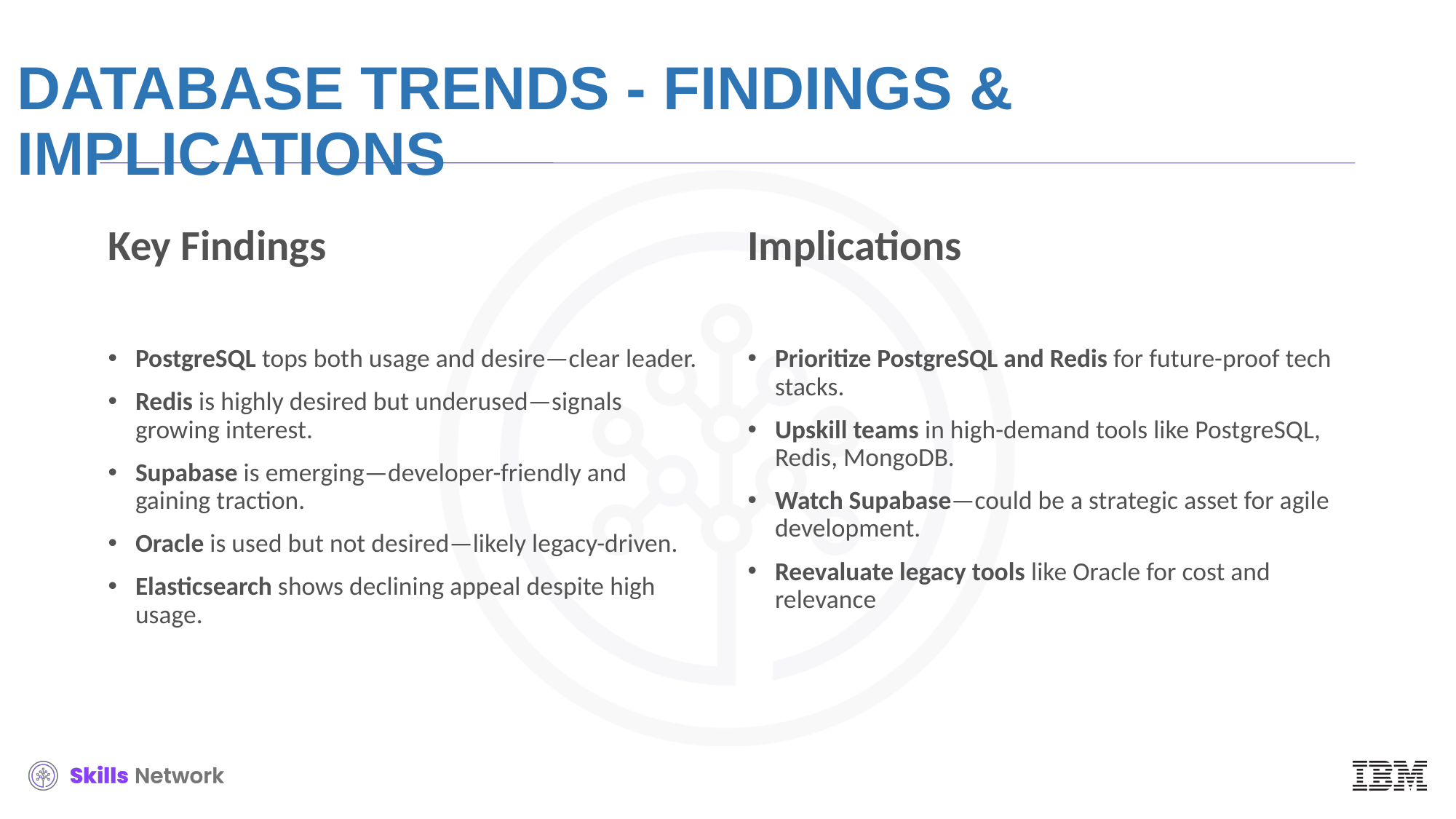

# DATABASE TRENDS - FINDINGS & IMPLICATIONS
Key Findings

PostgreSQL tops both usage and desire—clear leader.
Redis is highly desired but underused—signals growing interest.
Supabase is emerging—developer-friendly and gaining traction.
Oracle is used but not desired—likely legacy-driven.
Elasticsearch shows declining appeal despite high usage.
Implications

Prioritize PostgreSQL and Redis for future-proof tech stacks.
Upskill teams in high-demand tools like PostgreSQL, Redis, MongoDB.
Watch Supabase—could be a strategic asset for agile development.
Reevaluate legacy tools like Oracle for cost and relevance